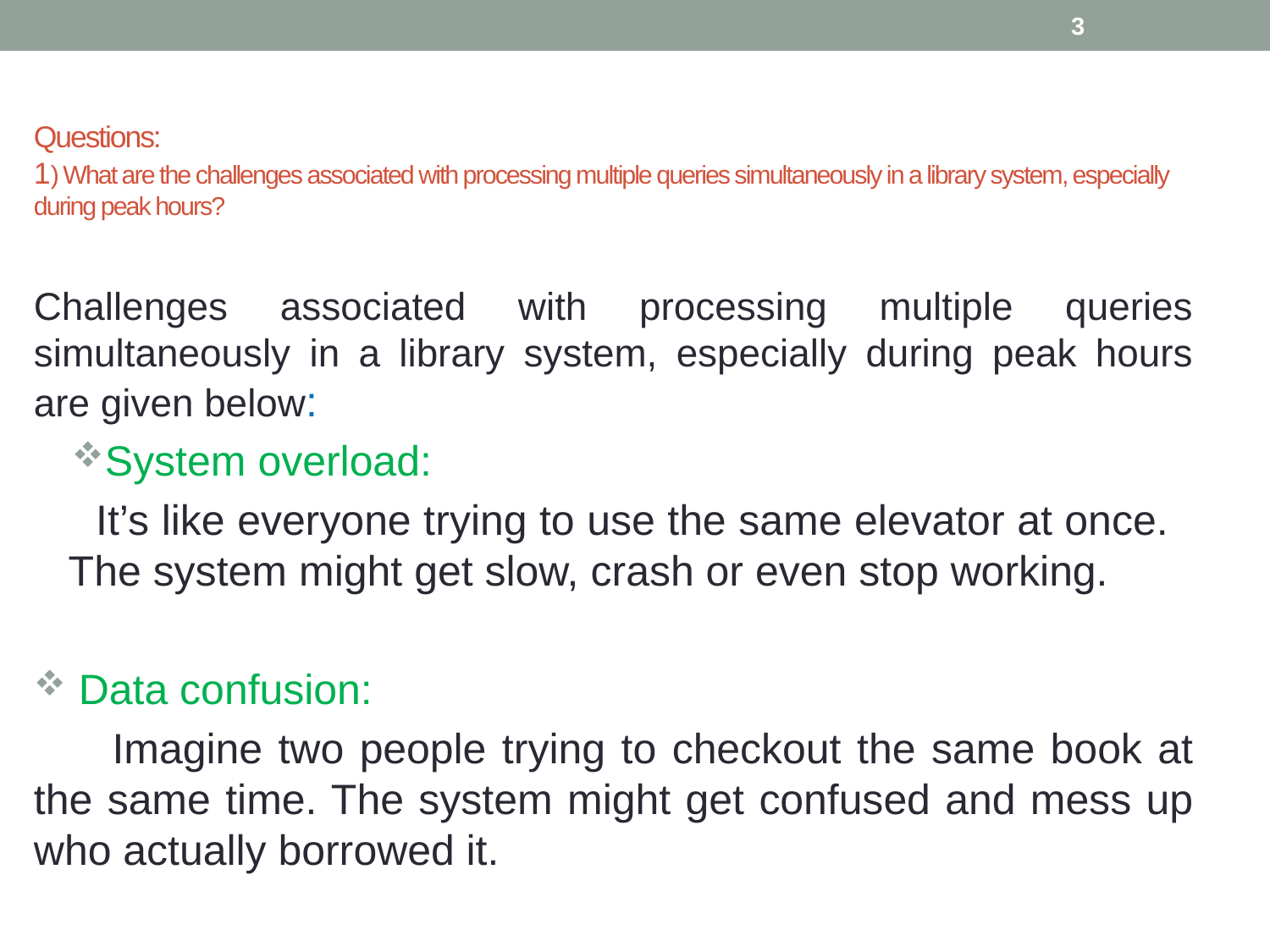

3
# Questions: 1) What are the challenges associated with processing multiple queries simultaneously in a library system, especially during peak hours?
Challenges associated with processing multiple queries simultaneously in a library system, especially during peak hours are given below:
System overload:
     It’s like everyone trying to use the same elevator at once.      The system might get slow, crash or even stop working.

 Data confusion:
     Imagine two people trying to checkout the same book at the same time. The system might get confused and mess up who actually borrowed it.